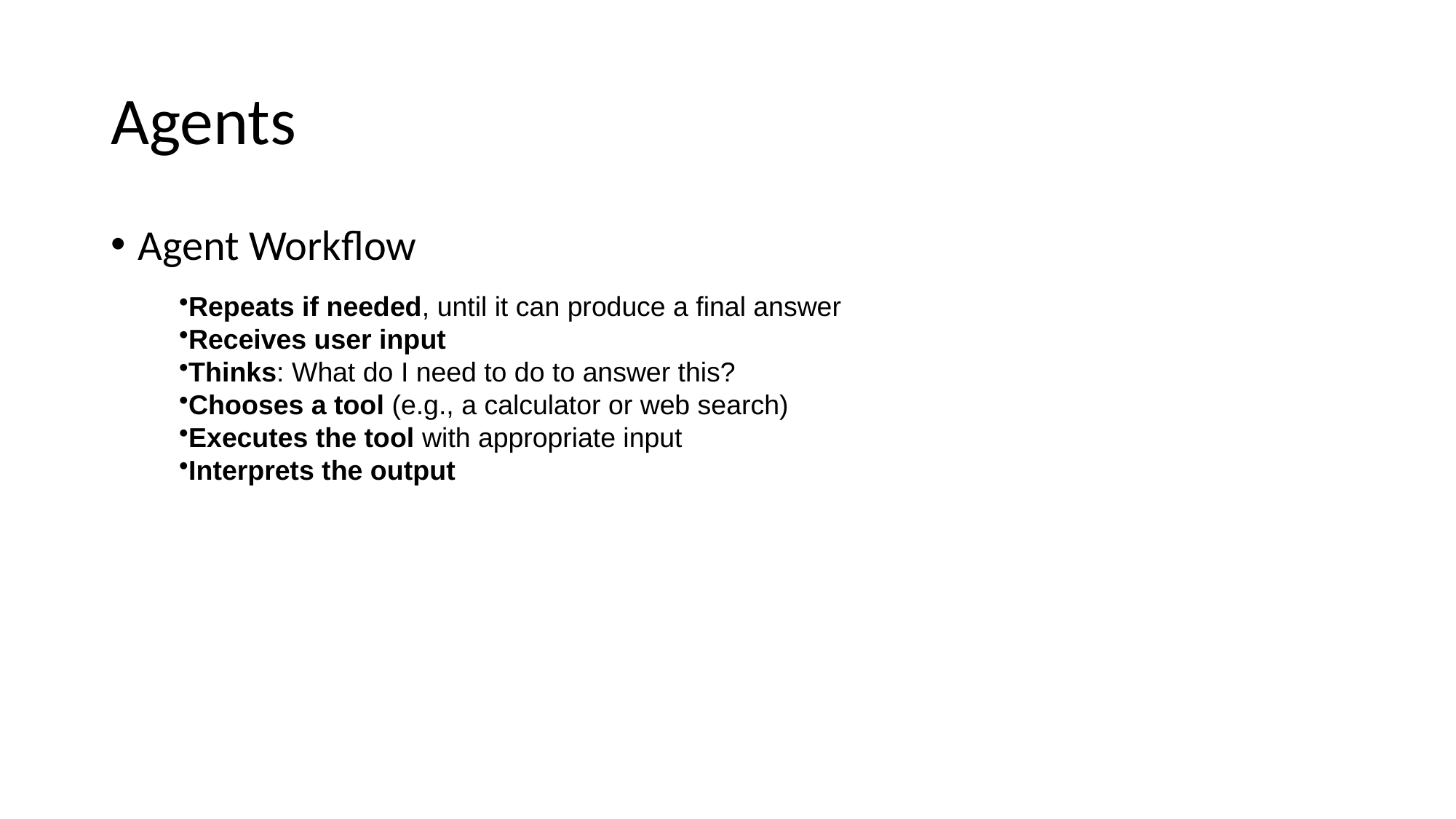

# Agents
Agent Workflow

Repeats if needed, until it can produce a final answer
Receives user input
Thinks: What do I need to do to answer this?
Chooses a tool (e.g., a calculator or web search)
Executes the tool with appropriate input
Interprets the output